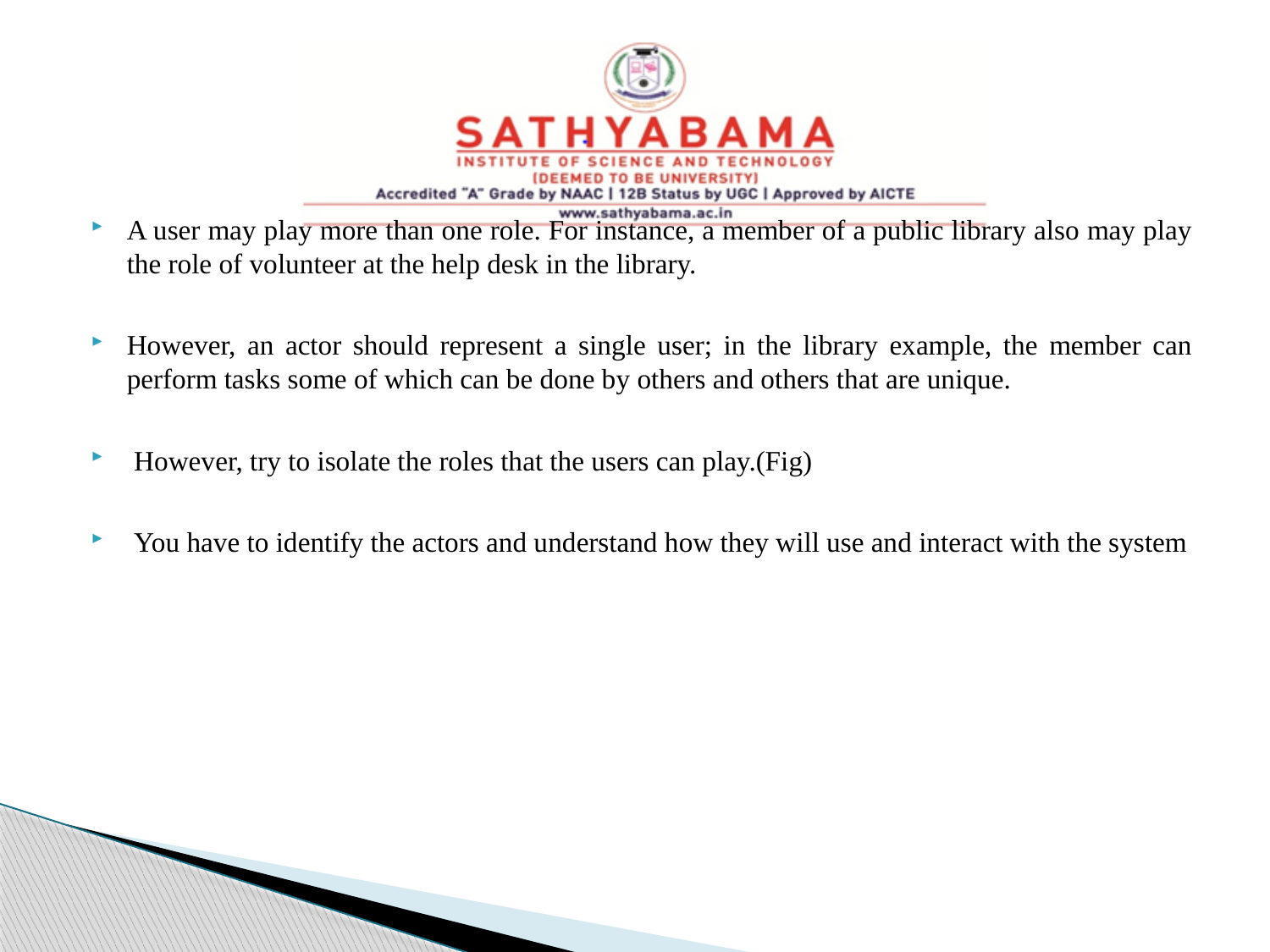

A user may play more than one role. For instance, a member of a public library also may play the role of volunteer at the help desk in the library.

However, an actor should represent a single user; in the library example, the member can perform tasks some of which can be done by others and others that are unique.

 However, try to isolate the roles that the users can play.(Fig)

 You have to identify the actors and understand how they will use and interact with the system